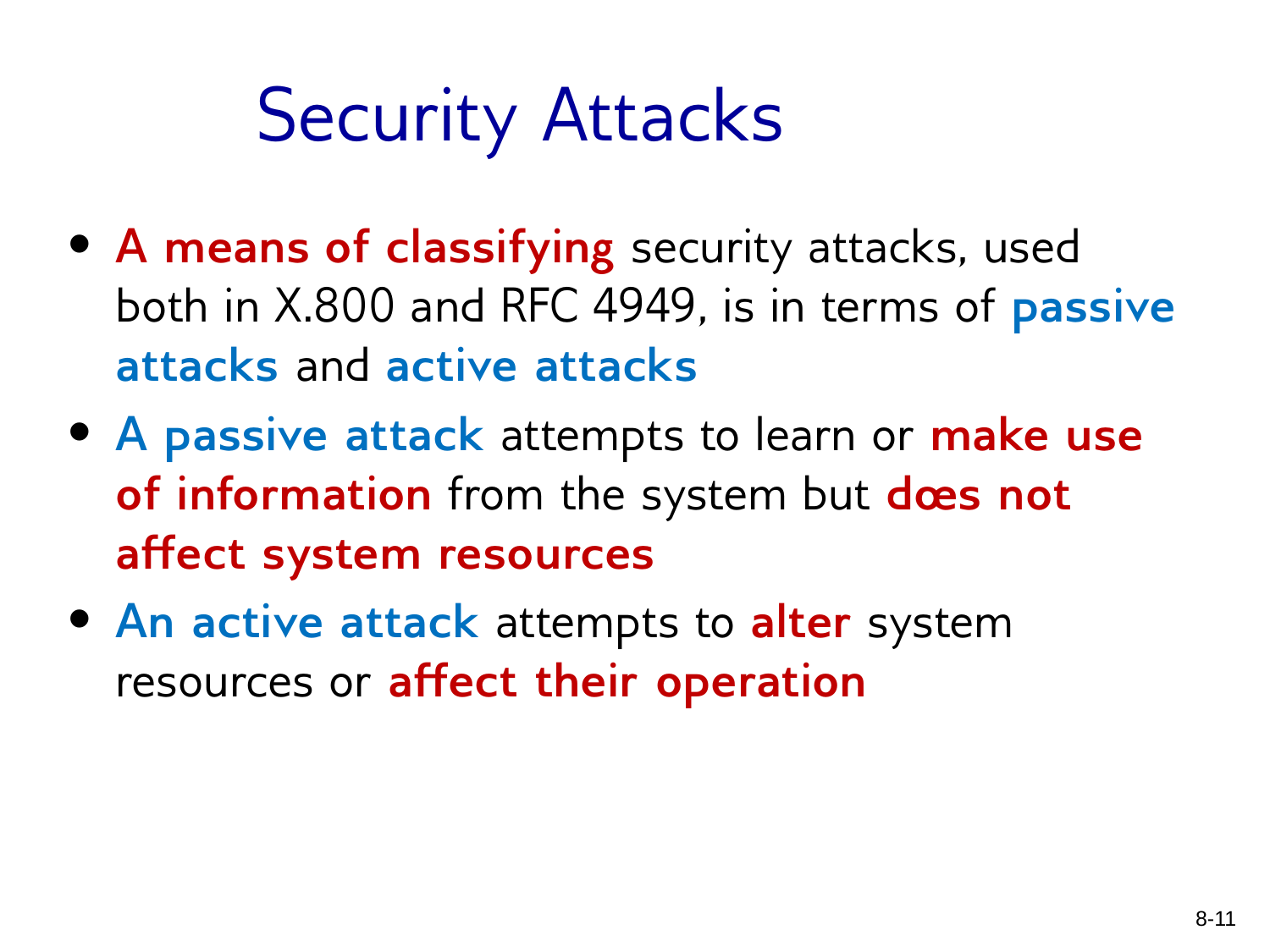

Security Attacks
A means of classifying security attacks, used both in X.800 and RFC 4949, is in terms of passive attacks and active attacks
A passive attack attempts to learn or make use of information from the system but does not affect system resources
An active attack attempts to alter system resources or affect their operation